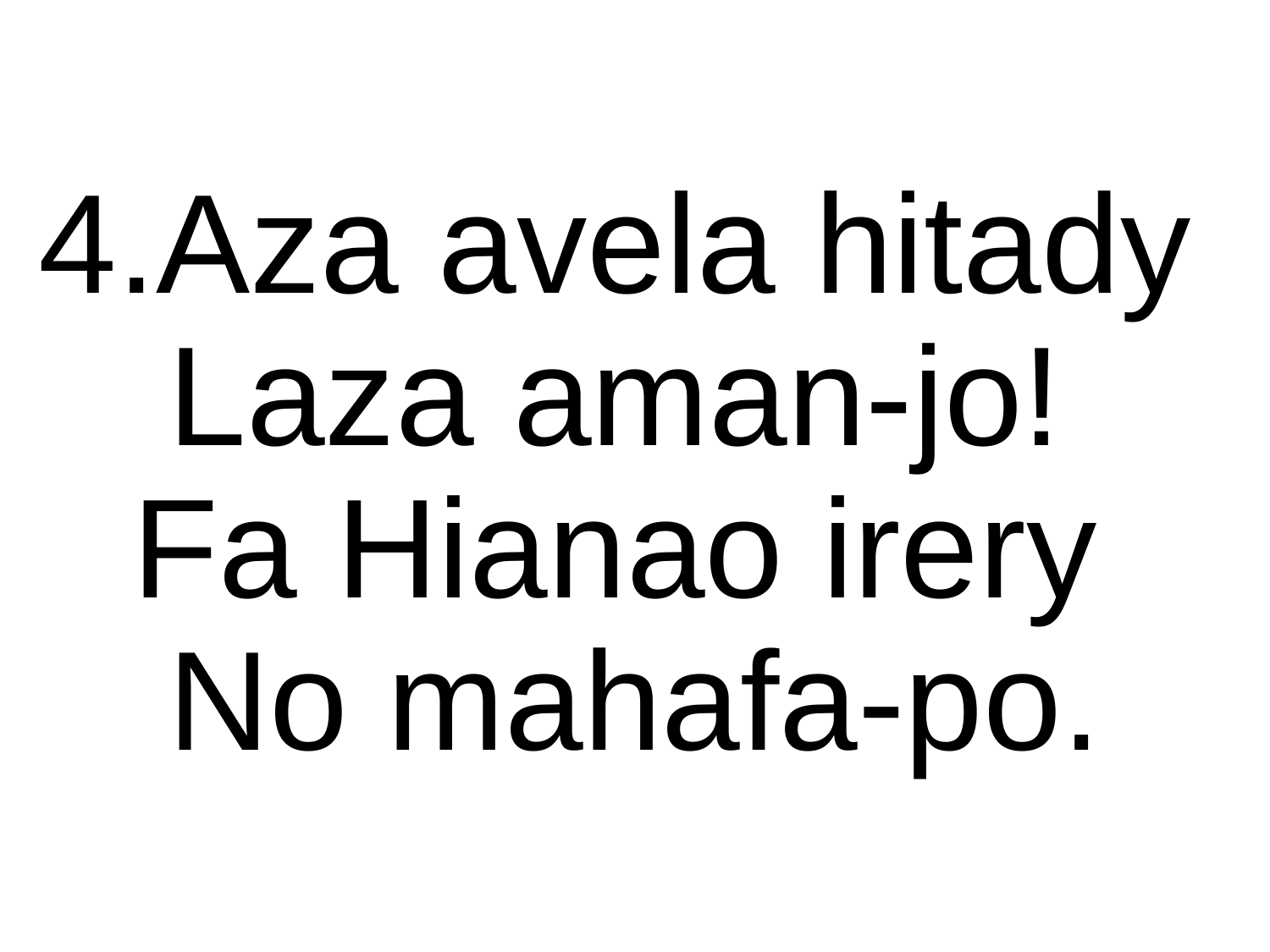

4.Aza avela hitady
Laza aman-jo!
Fa Hianao irery
No mahafa-po.